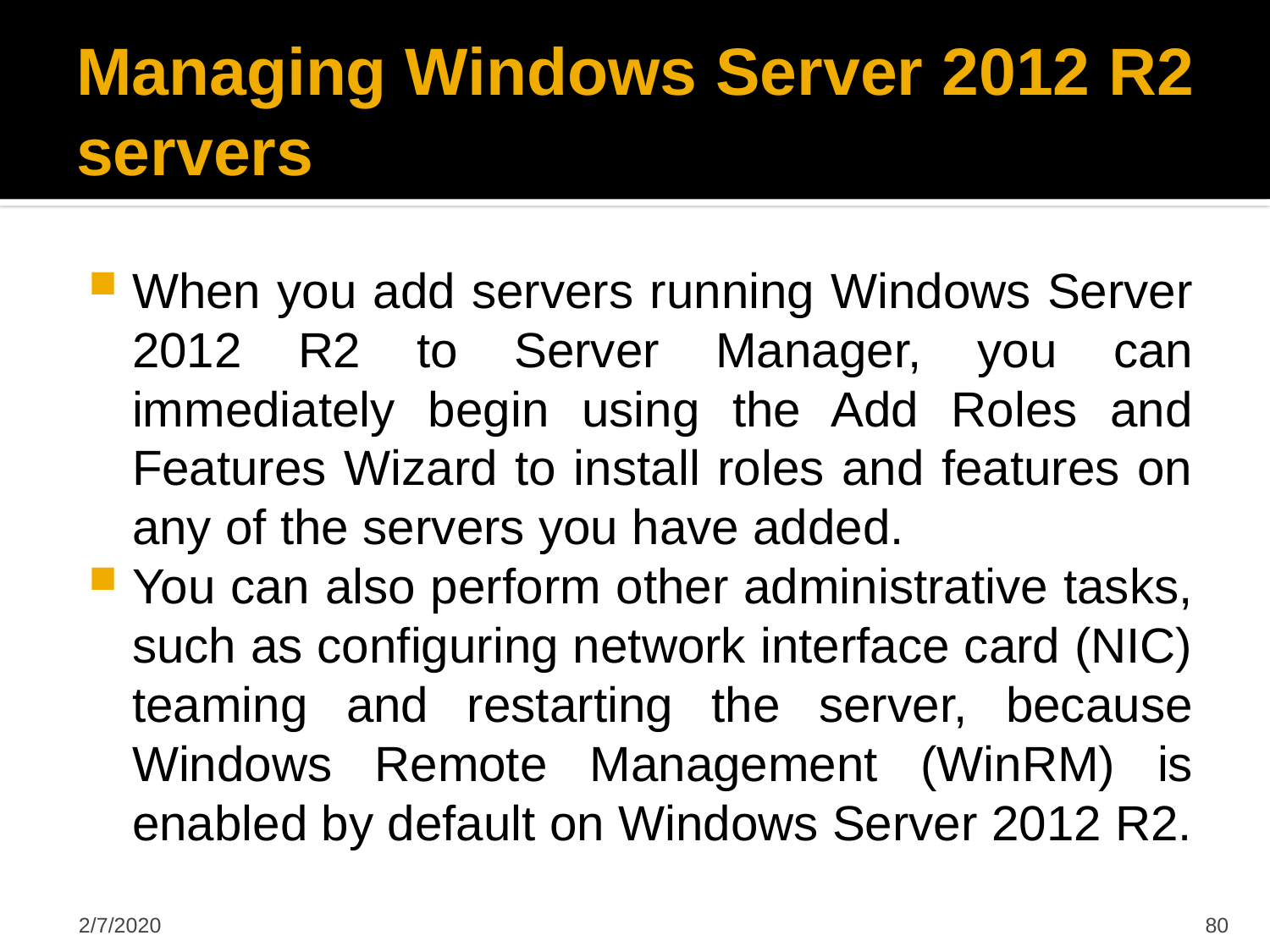

# Managing Windows Server 2012 R2 servers
When you add servers running Windows Server 2012 R2 to Server Manager, you can immediately begin using the Add Roles and Features Wizard to install roles and features on any of the servers you have added.
You can also perform other administrative tasks, such as configuring network interface card (NIC) teaming and restarting the server, because Windows Remote Management (WinRM) is enabled by default on Windows Server 2012 R2.
2/7/2020
80